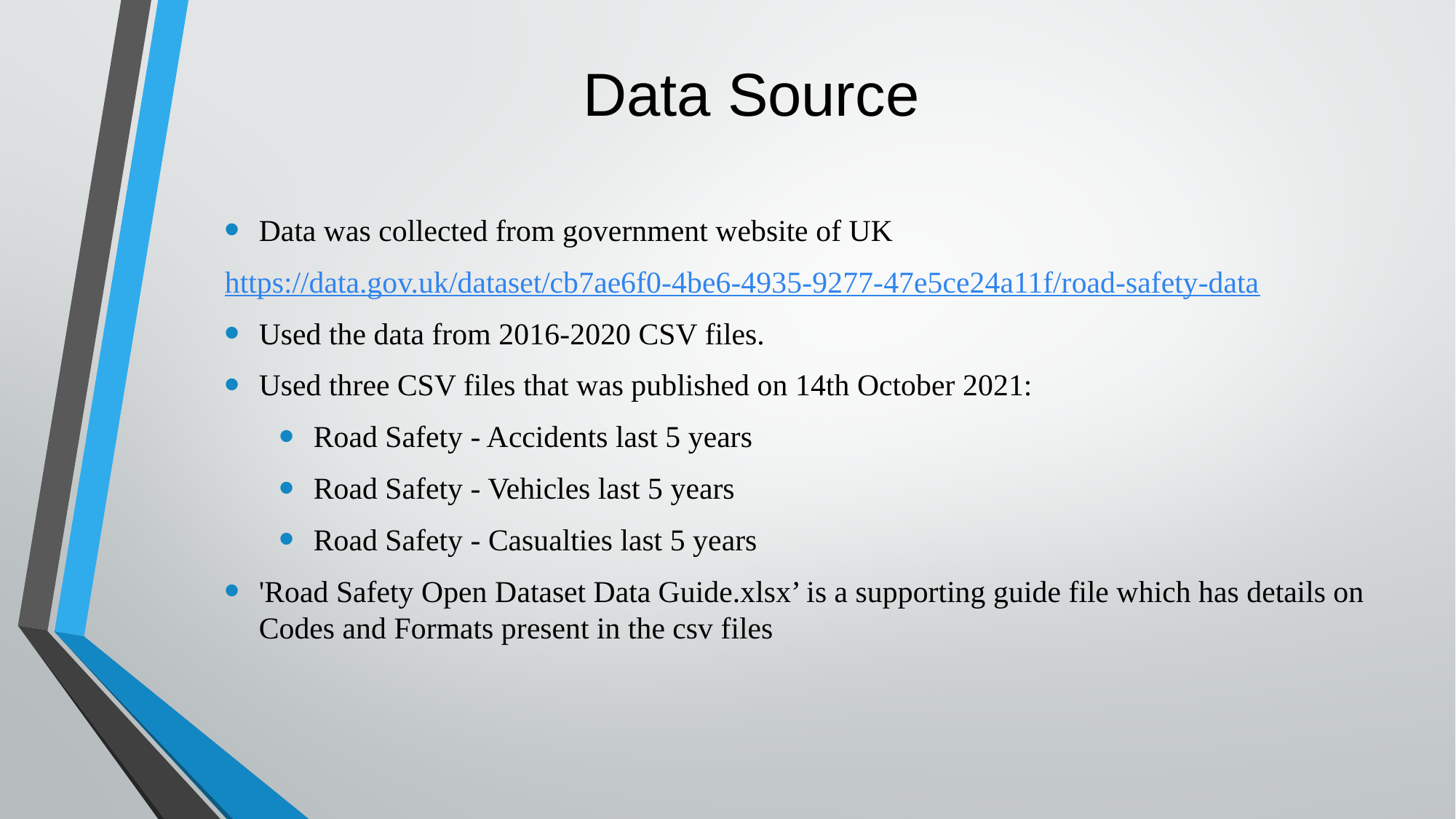

# Data Source
Data was collected from government website of UK
https://data.gov.uk/dataset/cb7ae6f0-4be6-4935-9277-47e5ce24a11f/road-safety-data
Used the data from 2016-2020 CSV files.
Used three CSV files that was published on 14th October 2021:
Road Safety - Accidents last 5 years
Road Safety - Vehicles last 5 years
Road Safety - Casualties last 5 years
'Road Safety Open Dataset Data Guide.xlsx’ is a supporting guide file which has details on Codes and Formats present in the csv files